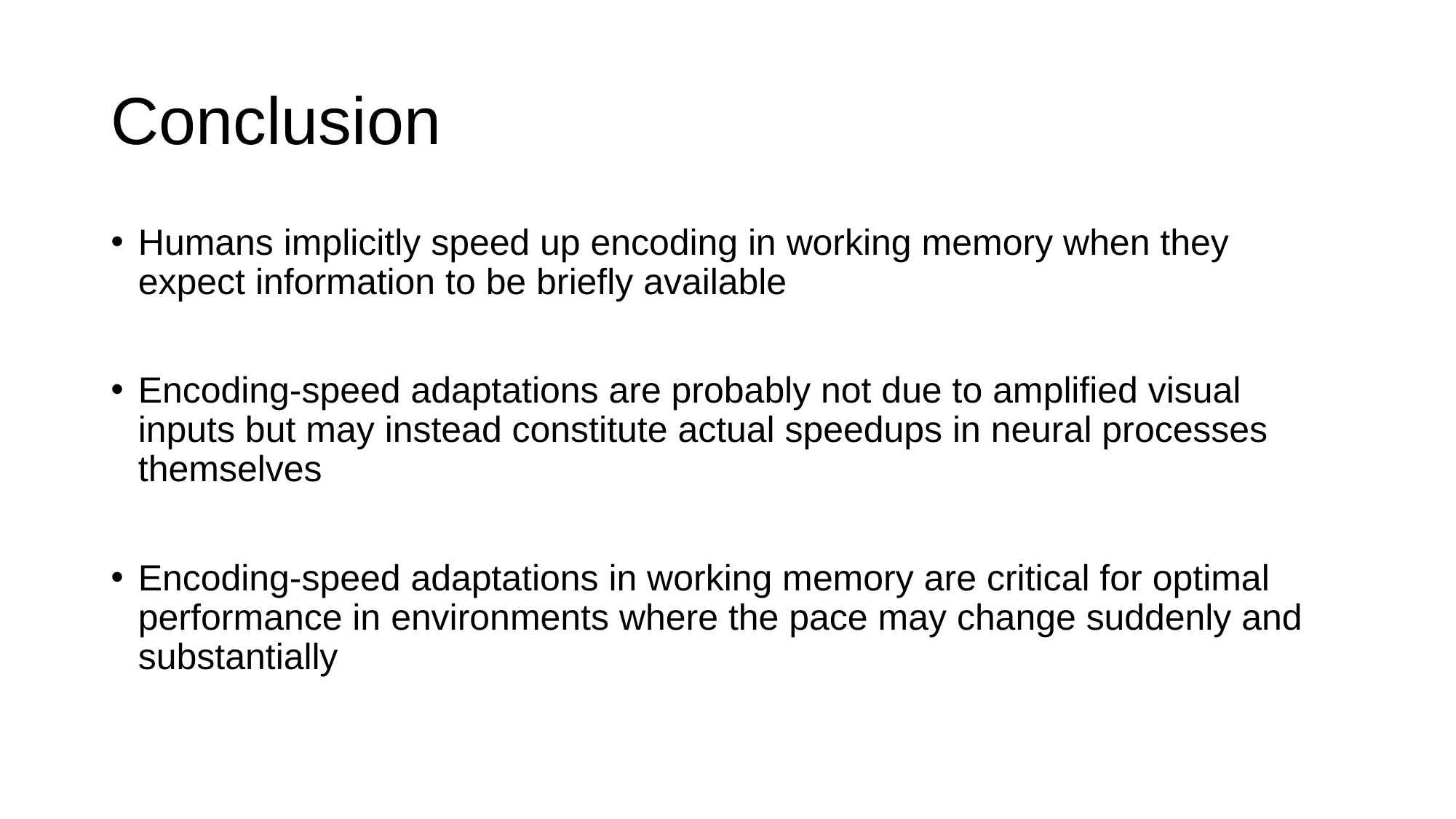

# Conclusion
Humans implicitly speed up encoding in working memory when they expect information to be briefly available

Encoding-speed adaptations are probably not due to amplified visual inputs but may instead constitute actual speedups in neural processes themselves

Encoding-speed adaptations in working memory are critical for optimal performance in environments where the pace may change suddenly and substantially